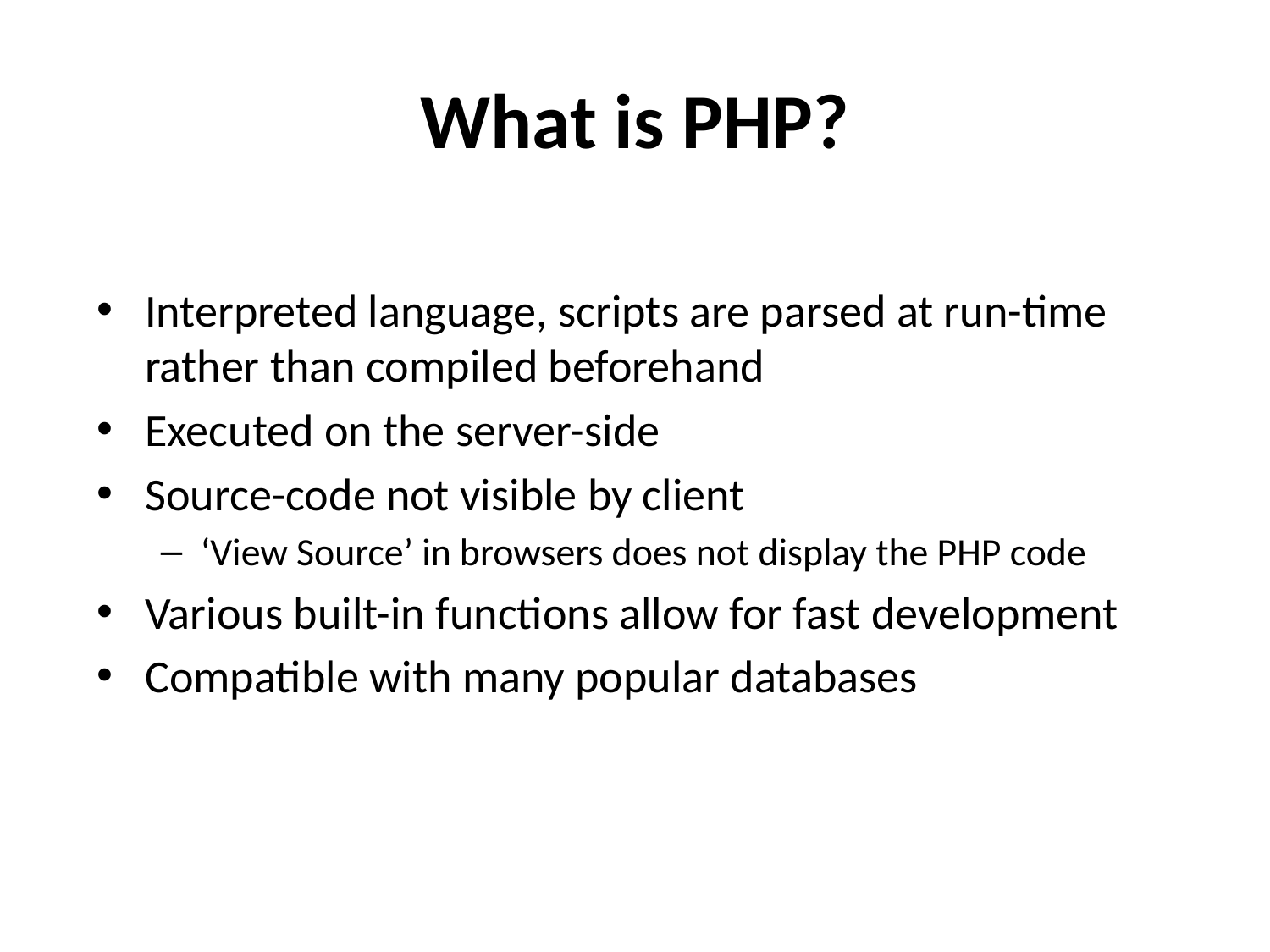

# What is PHP?
Interpreted language, scripts are parsed at run-time rather than compiled beforehand
Executed on the server-side
Source-code not visible by client
‘View Source’ in browsers does not display the PHP code
Various built-in functions allow for fast development
Compatible with many popular databases